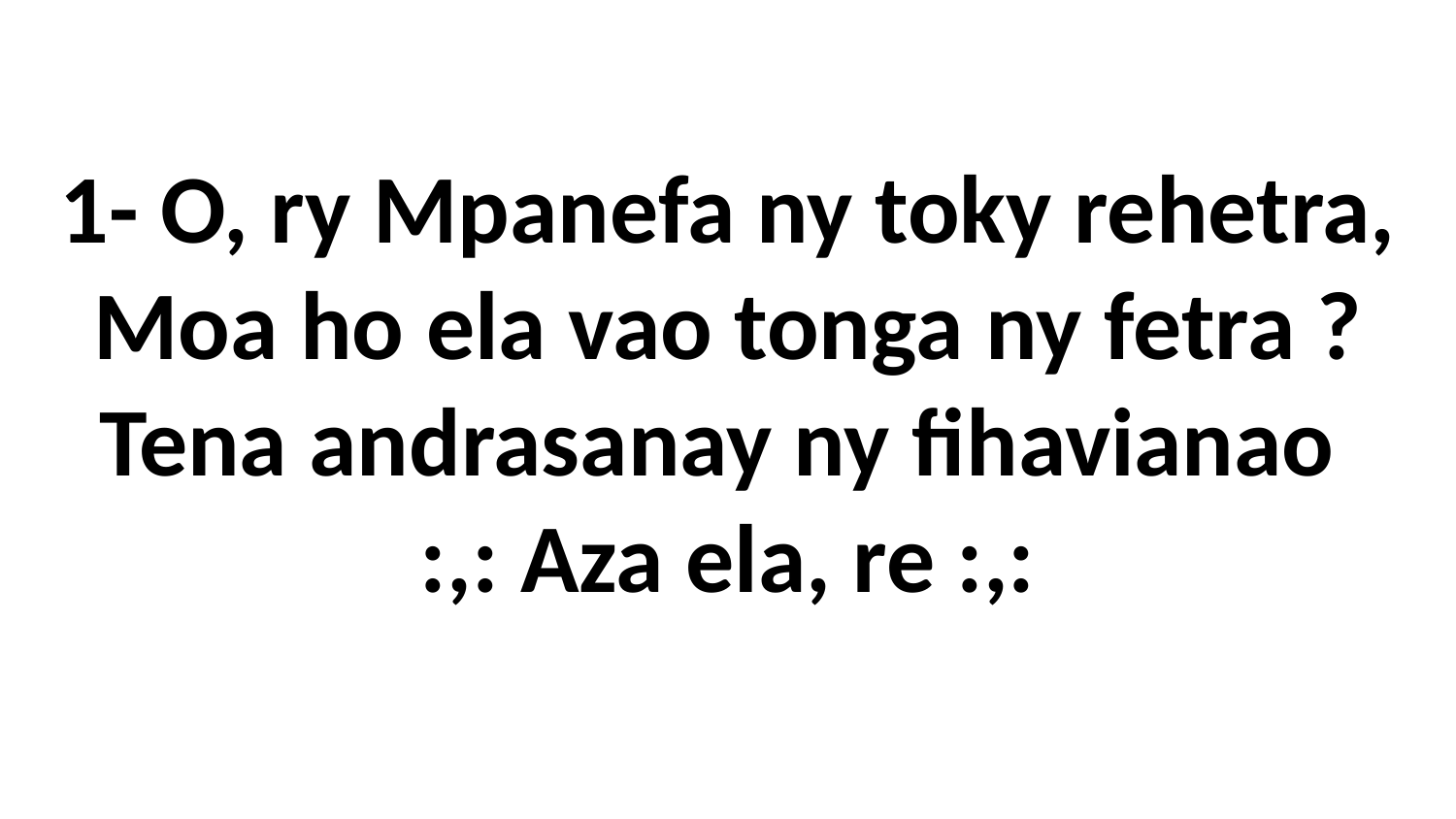

1- O, ry Mpanefa ny toky rehetra,
Moa ho ela vao tonga ny fetra ?
Tena andrasanay ny fihavianao
:,: Aza ela, re :,: